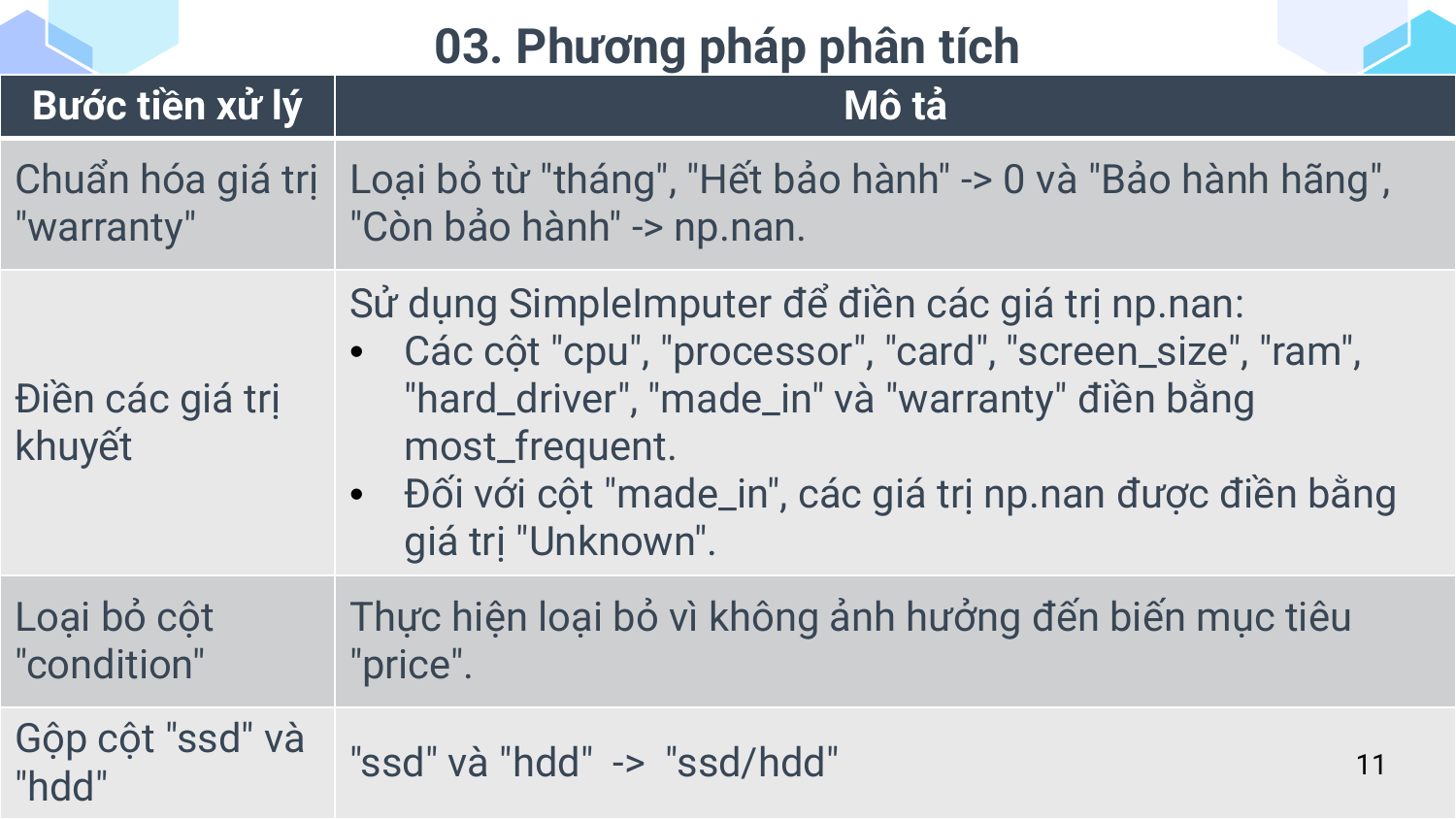

# 03. Phương pháp phân tích
- Tiền xử lý dữ liệu:
| Bước tiền xử lý | Mô tả |
| --- | --- |
| Chuẩn hóa giá trị "warranty" | Loại bỏ từ "tháng", "Hết bảo hành" -> 0 và "Bảo hành hãng", "Còn bảo hành" -> np.nan. |
| Điền các giá trị khuyết | Sử dụng SimpleImputer để điền các giá trị np.nan: Các cột "cpu", "processor", "card", "screen\_size", "ram", "hard\_driver", "made\_in" và "warranty" điền bằng most\_frequent. Đối với cột "made\_in", các giá trị np.nan được điền bằng giá trị "Unknown". |
| Loại bỏ cột "condition" | Thực hiện loại bỏ vì không ảnh hưởng đến biến mục tiêu "price". |
| Gộp cột "ssd" và "hdd" | "ssd" và "hdd" -> "ssd/hdd" |
| Bước tiền xử lý | Mô tả |
| --- | --- |
| Loại bỏ dòng trùng nhau | Có 6 dòng trùng nhau -> thực hiện loại bỏ. |
| Thay thế giá trị "Khác" và "AMD" | cột "cpu" và "card" : “Khác” -> np.nan “card”: “AMD” -> np.nan |
| Thay đổi giá trị "250" và "500“trong cột “hard\_driver” | “250” -> “256” và “500” -> “512” |
| Đổi tên giá trị "iOS" | "iOS" -> "MacOS" |
| Chuẩn hóa giá trị "made\_in" | "Việt Nam“ -> "VietNam", "Mỹ“ -> "US", "Nhật Bản“ -> "Japan" , "Đài Loan" -> "Taiwan" |
11